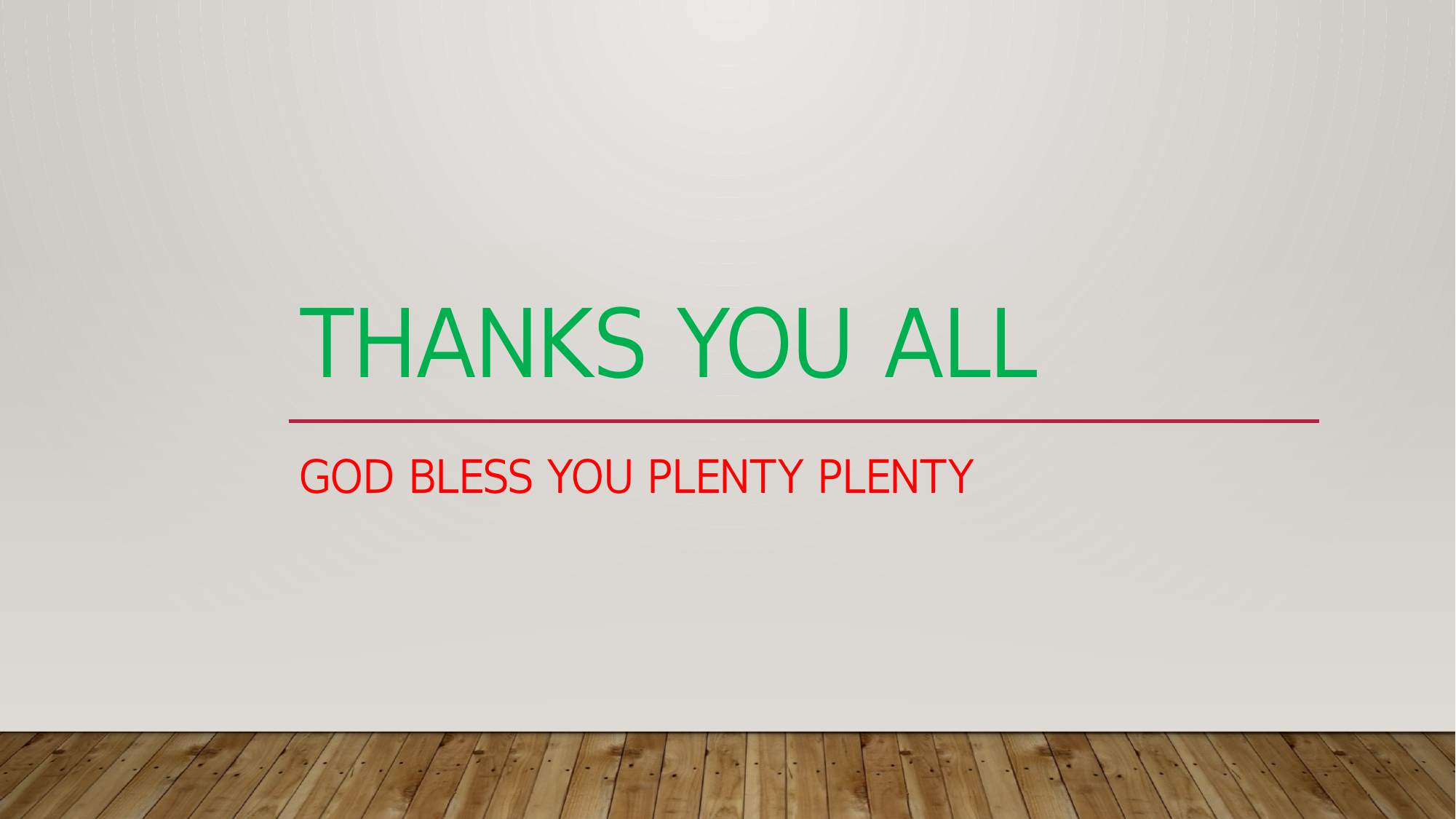

# Thanks you all
God bless you plenty plenty